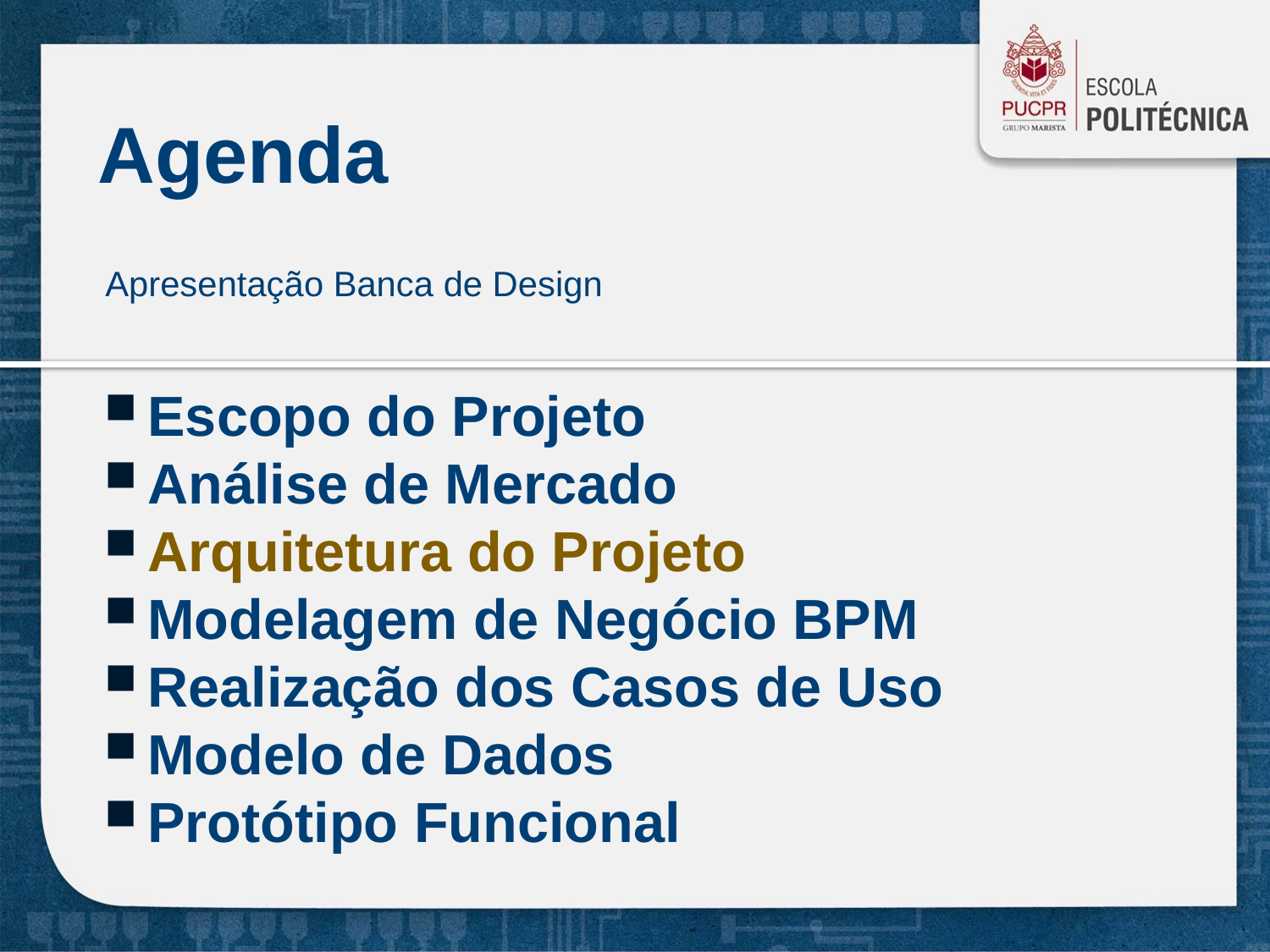

# Agenda
Apresentação Banca de Design
Escopo do Projeto
Análise de Mercado
Arquitetura do Projeto
Modelagem de Negócio BPM
Realização dos Casos de Uso
Modelo de Dados
Protótipo Funcional